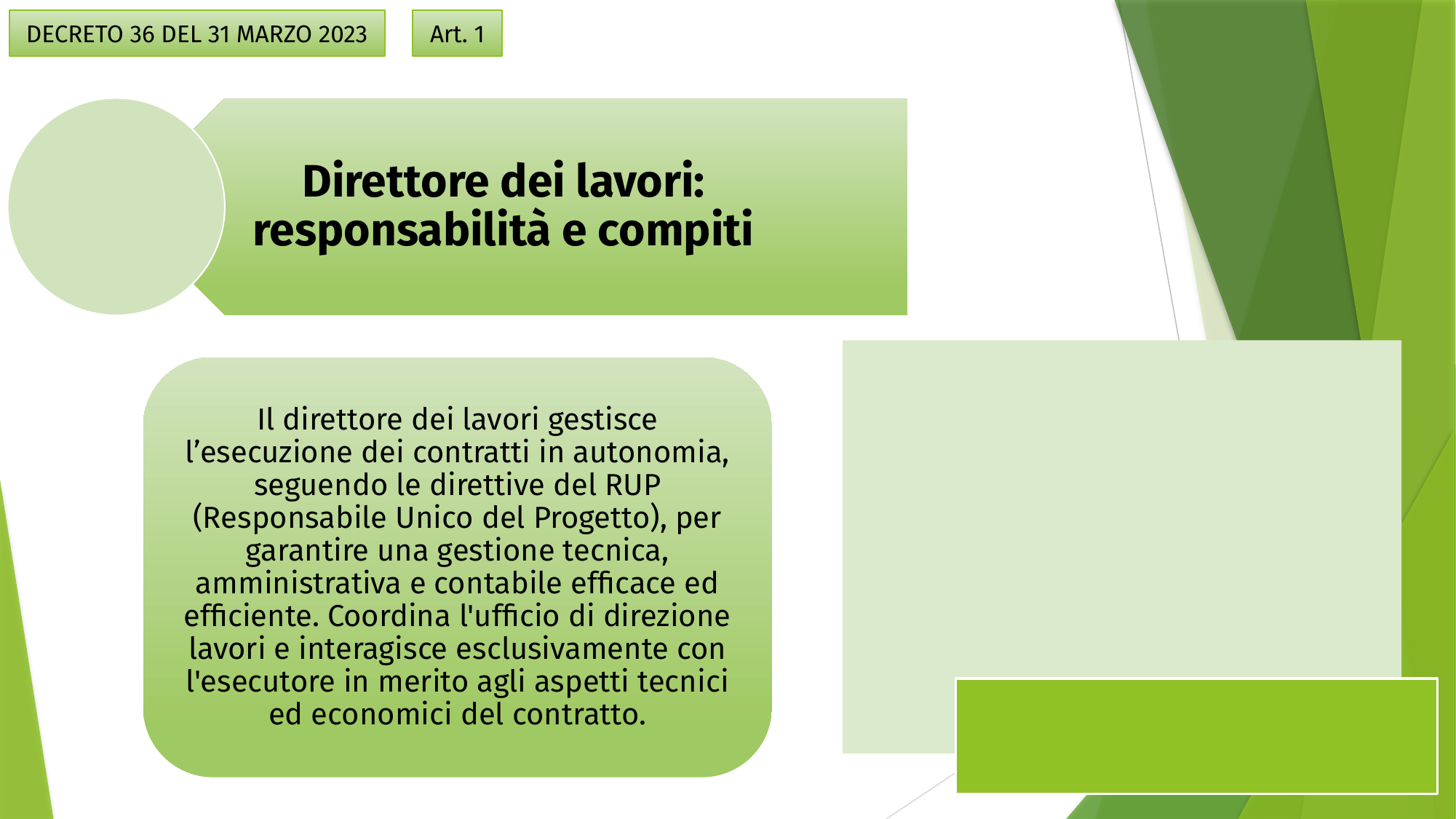

Art. 1
DECRETO 36 DEL 31 MARZO 2023
Direttore dei lavori: responsabilità e compiti

Il direttore dei lavori gestisce l’esecuzione dei contratti in autonomia, seguendo le direttive del RUP (Responsabile Unico del Progetto), per garantire una gestione tecnica, amministrativa e contabile efficace ed efficiente. Coordina l'ufficio di direzione lavori e interagisce esclusivamente con l'esecutore in merito agli aspetti tecnici ed economici del contratto.